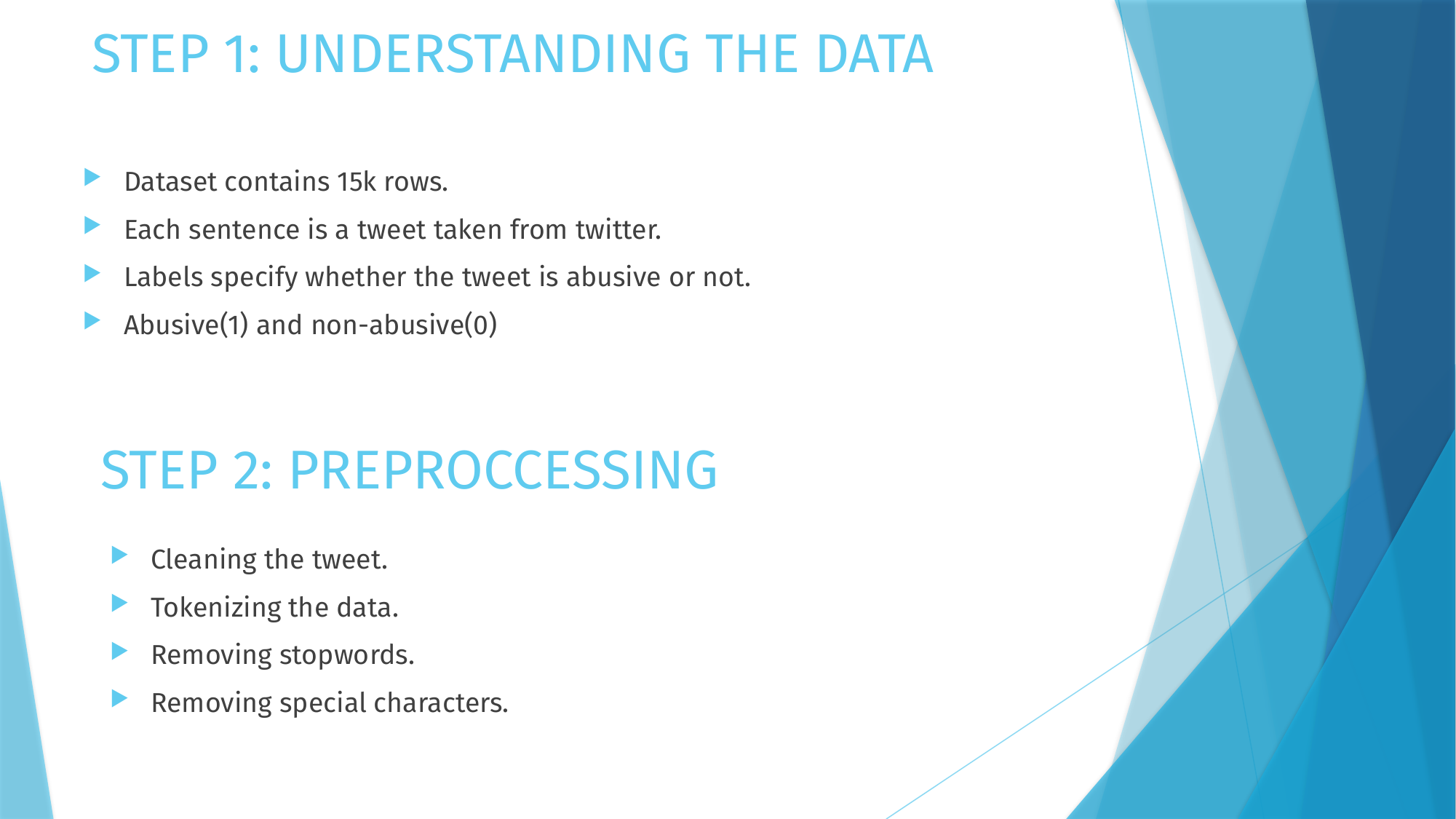

# STEP 1: UNDERSTANDING THE DATA
Dataset contains 15k rows.
Each sentence is a tweet taken from twitter.
Labels specify whether the tweet is abusive or not.
Abusive(1) and non-abusive(0)

STEP 2: PREPROCCESSING
Cleaning the tweet.
Tokenizing the data.
Removing stopwords.
Removing special characters.